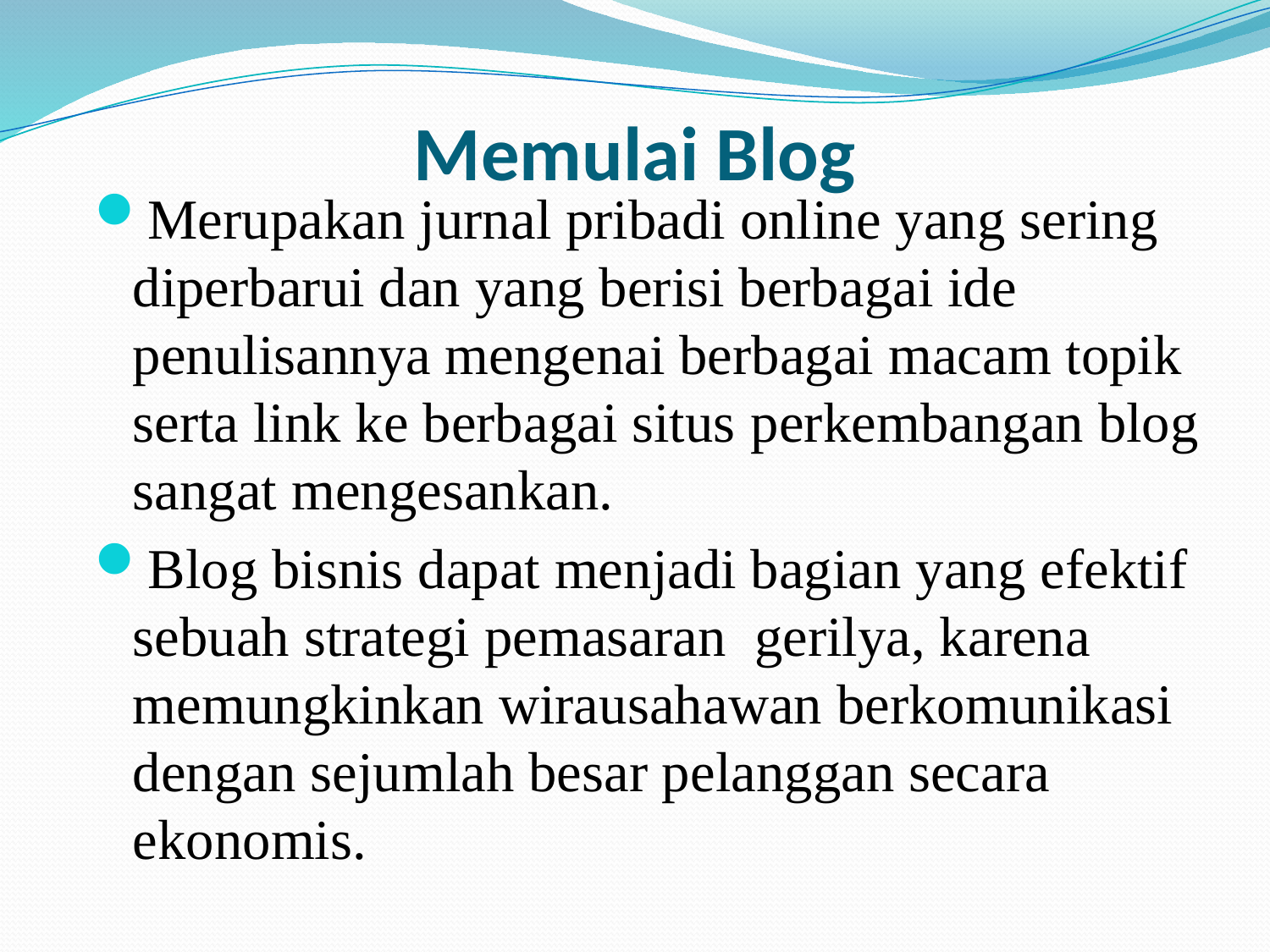

# Memulai Blog
Merupakan jurnal pribadi online yang sering diperbarui dan yang berisi berbagai ide penulisannya mengenai berbagai macam topik serta link ke berbagai situs perkembangan blog sangat mengesankan.
Blog bisnis dapat menjadi bagian yang efektif  sebuah strategi pemasaran  gerilya, karena memungkinkan wirausahawan berkomunikasi dengan sejumlah besar pelanggan secara ekonomis.